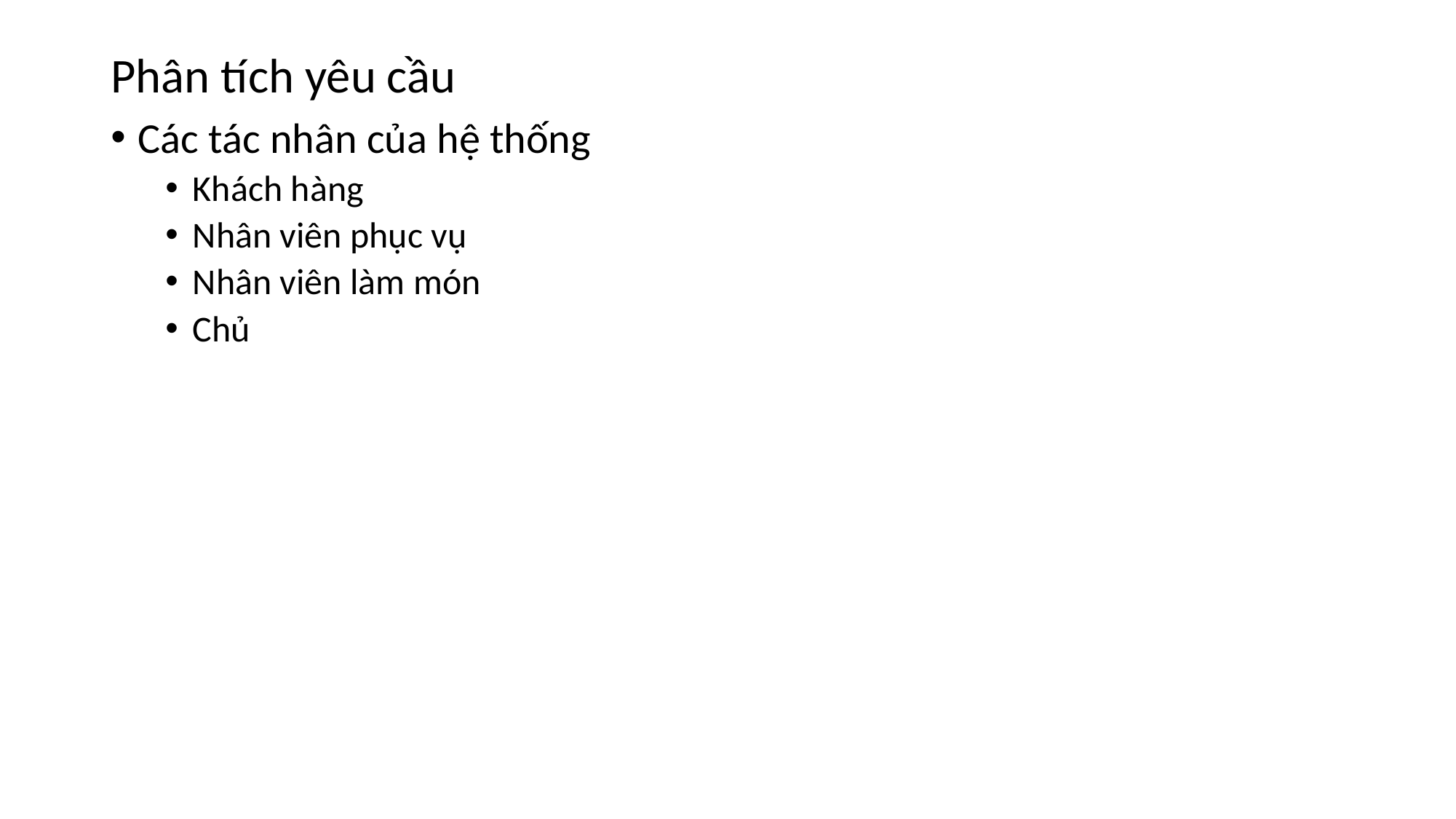

# Phân tích yêu cầu
Các tác nhân của hệ thống
Khách hàng
Nhân viên phục vụ
Nhân viên làm món
Chủ